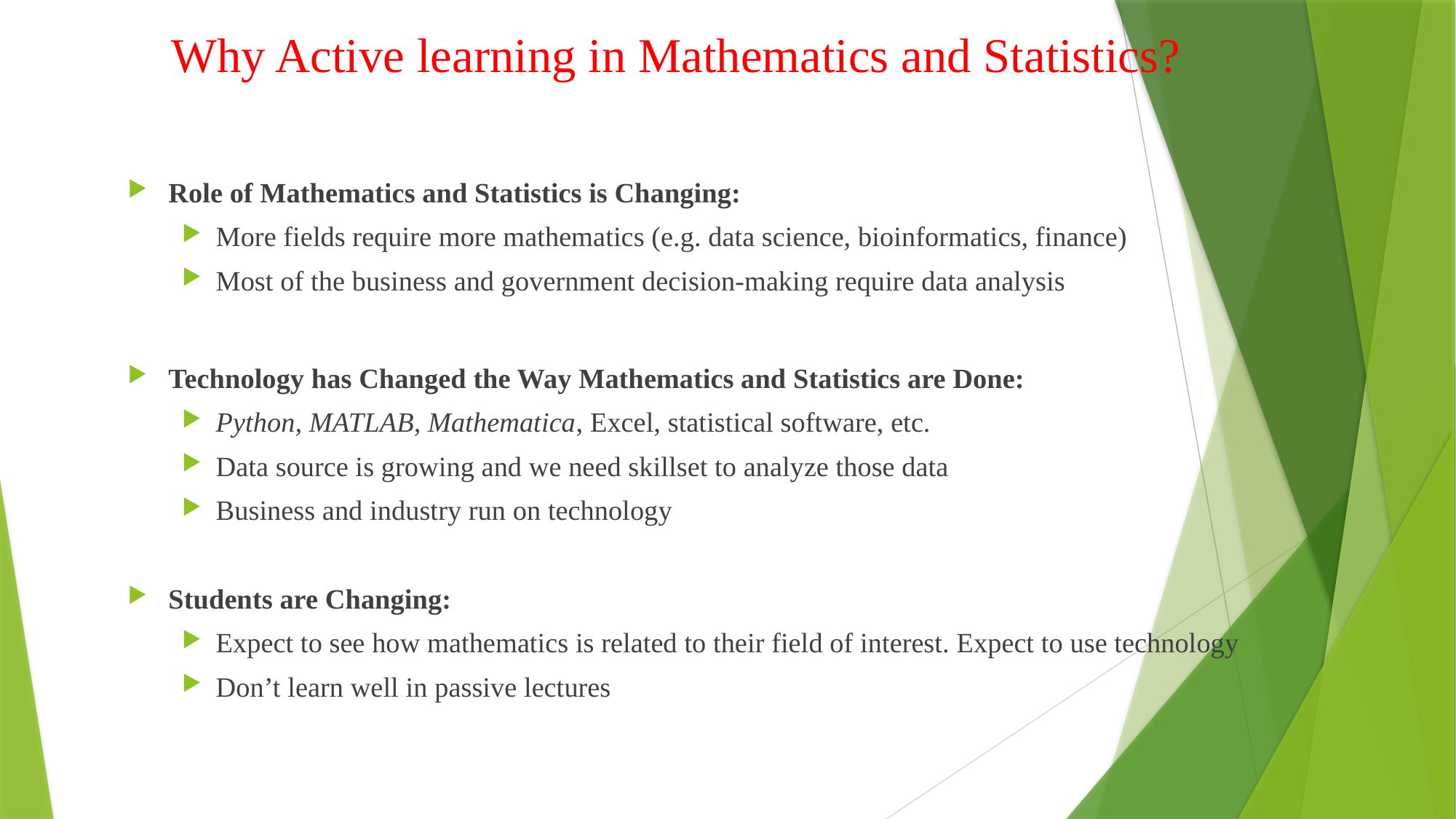

# Why Active learning in Mathematics and Statistics?
Role of Mathematics and Statistics is Changing:
More fields require more mathematics (e.g. data science, bioinformatics, finance)
Most of the business and government decision-making require data analysis

Technology has Changed the Way Mathematics and Statistics are Done:
Python, MATLAB, Mathematica, Excel, statistical software, etc.
Data source is growing and we need skillset to analyze those data
Business and industry run on technology

Students are Changing:
Expect to see how mathematics is related to their field of interest. Expect to use technology
Don’t learn well in passive lectures